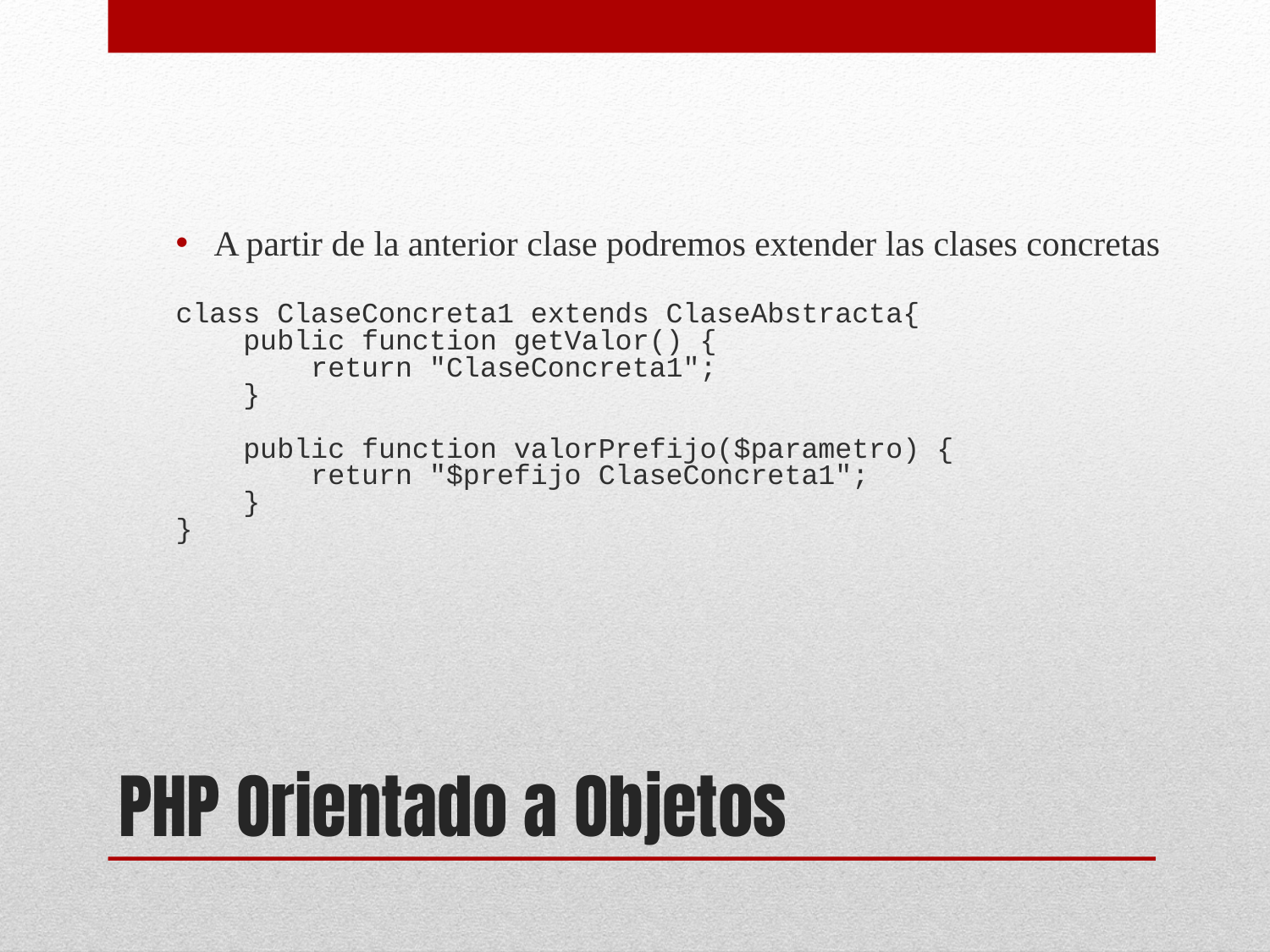

A partir de la anterior clase podremos extender las clases concretas

class ClaseConcreta1 extends ClaseAbstracta{
    public function getValor() {
        return "ClaseConcreta1";
    }
    public function valorPrefijo($parametro) {
        return "$prefijo ClaseConcreta1";
    }
}

# PHP Orientado a Objetos